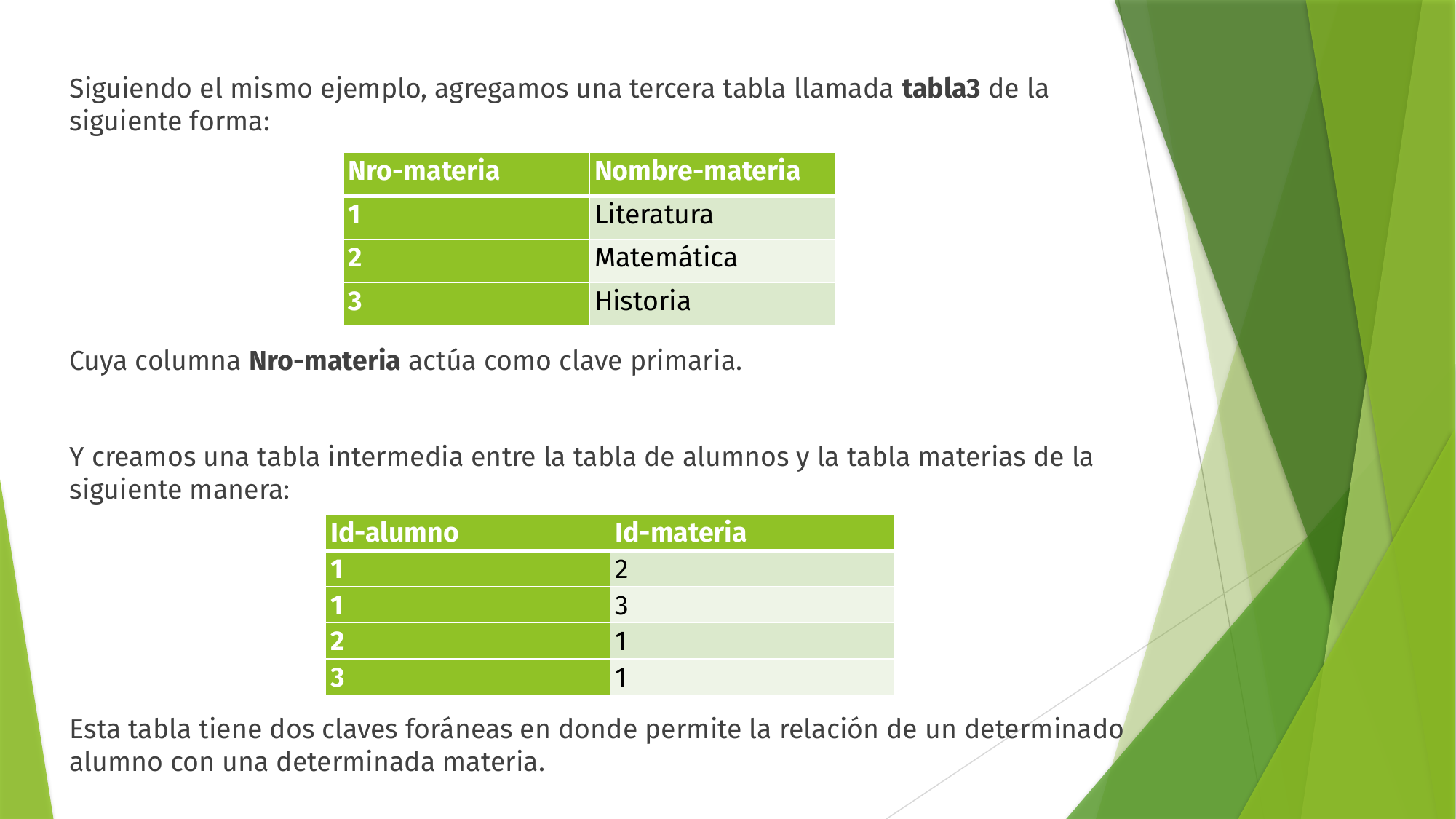

Siguiendo el mismo ejemplo, agregamos una tercera tabla llamada tabla3 de la siguiente forma:

Cuya columna Nro-materia actúa como clave primaria.

Y creamos una tabla intermedia entre la tabla de alumnos y la tabla materias de la siguiente manera:

Esta tabla tiene dos claves foráneas en donde permite la relación de un determinado alumno con una determinada materia.

| Nro-materia | Nombre-materia |
| --- | --- |
| 1 | Literatura |
| 2 | Matemática |
| 3 | Historia |
| Id-alumno | Id-materia |
| --- | --- |
| 1 | 2 |
| 1 | 3 |
| 2 | 1 |
| 3 | 1 |